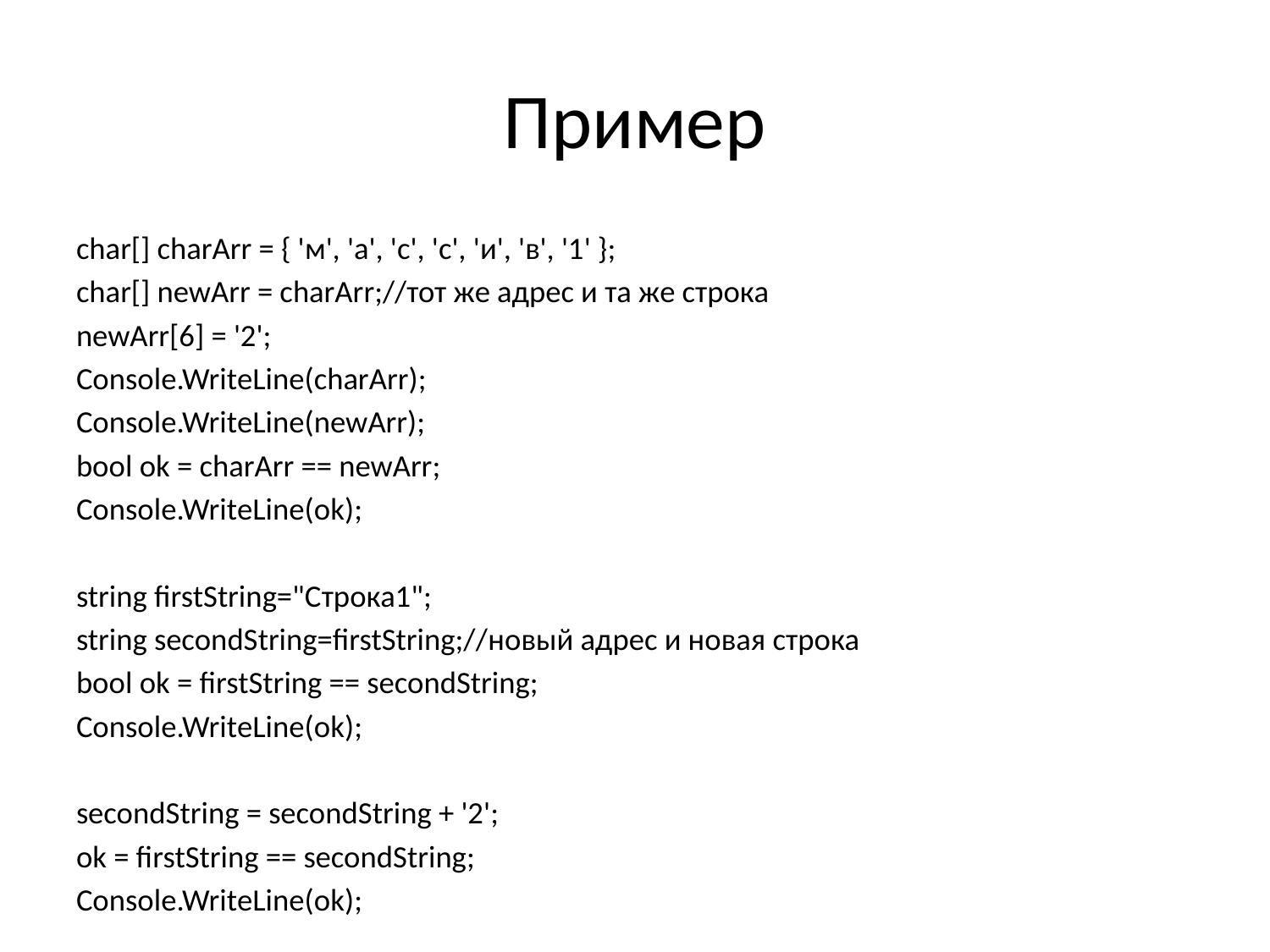

# Пример
char[] charArr = { 'м', 'а', 'с', 'с', 'и', 'в', '1' };
char[] newArr = charArr;//тот же адрес и та же строка
newArr[6] = '2';
Console.WriteLine(charArr);
Console.WriteLine(newArr);
bool ok = charArr == newArr;
Console.WriteLine(ok);

string firstString="Cтрока1";
string secondString=firstString;//новый адрес и новая строка
bool ok = firstString == secondString;
Console.WriteLine(ok);

secondString = secondString + '2';
ok = firstString == secondString;
Console.WriteLine(ok);